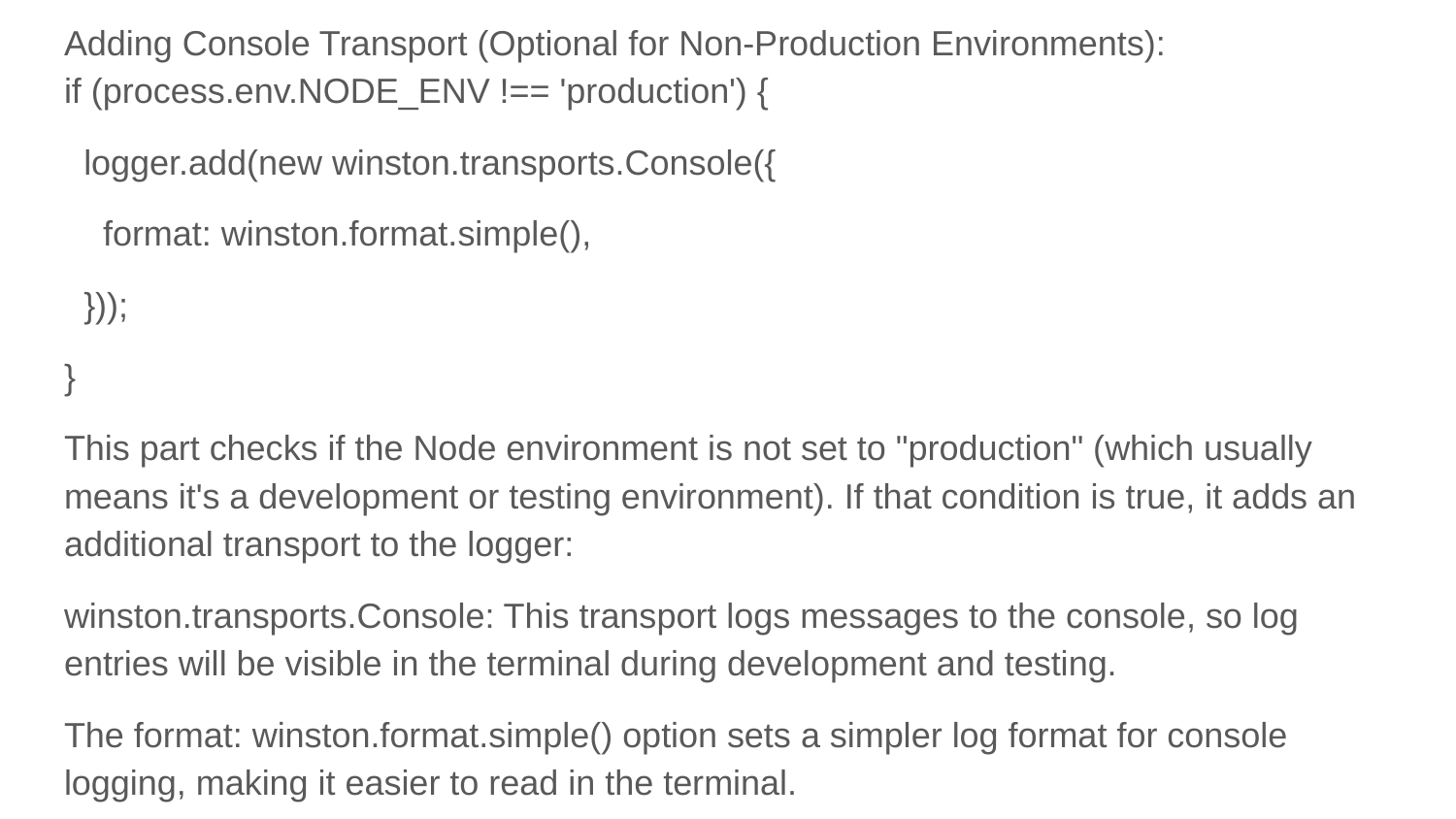

Adding Console Transport (Optional for Non-Production Environments):
if (process.env.NODE_ENV !== 'production') {
  logger.add(new winston.transports.Console({
    format: winston.format.simple(),
  }));
}
This part checks if the Node environment is not set to "production" (which usually means it's a development or testing environment). If that condition is true, it adds an additional transport to the logger:
winston.transports.Console: This transport logs messages to the console, so log entries will be visible in the terminal during development and testing.
The format: winston.format.simple() option sets a simpler log format for console logging, making it easier to read in the terminal.